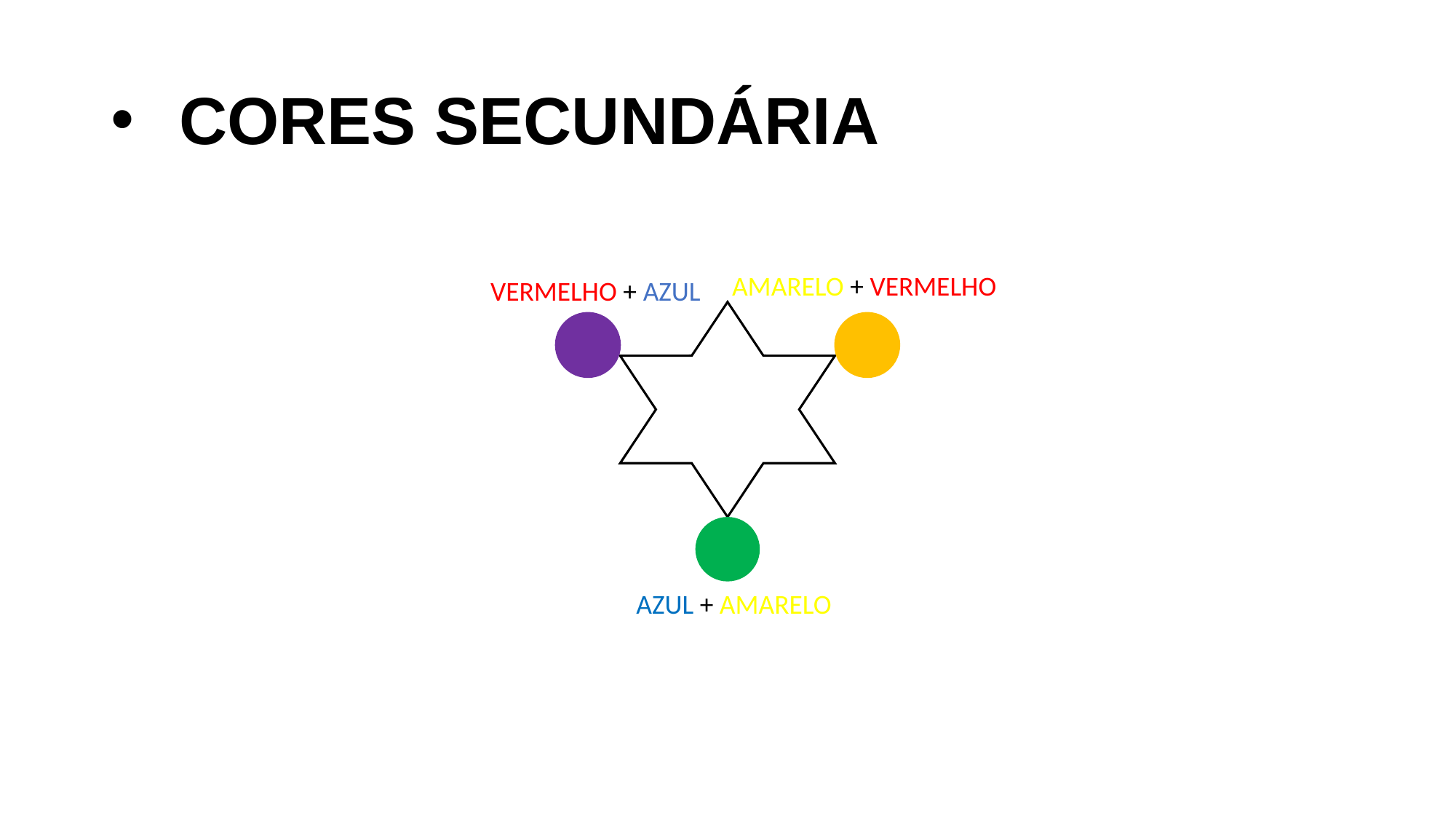

# CORES SECUNDÁRIA
AMARELO + VERMELHO
VERMELHO + AZUL

AZUL + AMARELO